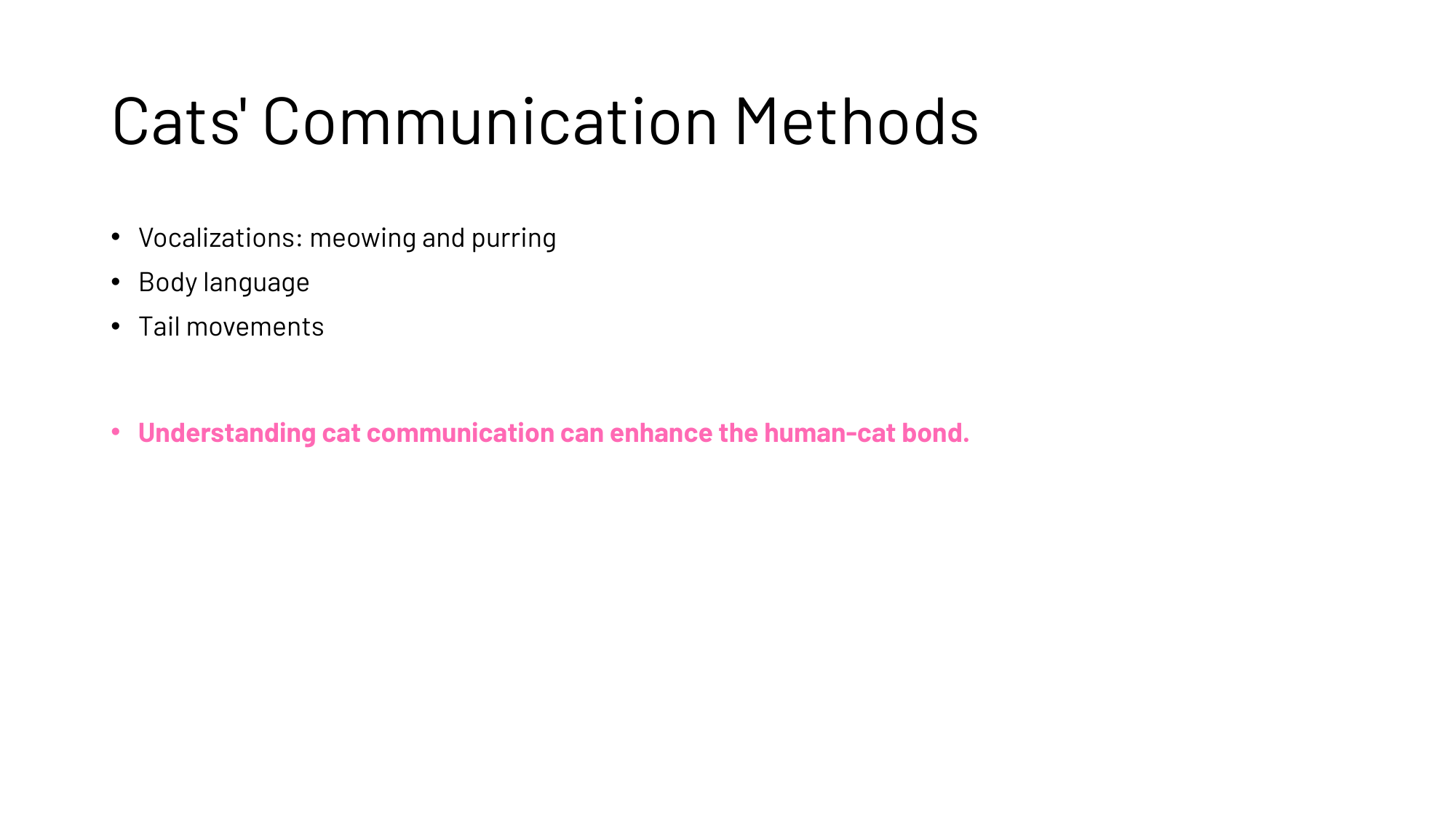

# Cats' Communication Methods
Vocalizations: meowing and purring
Body language
Tail movements

Understanding cat communication can enhance the human-cat bond.